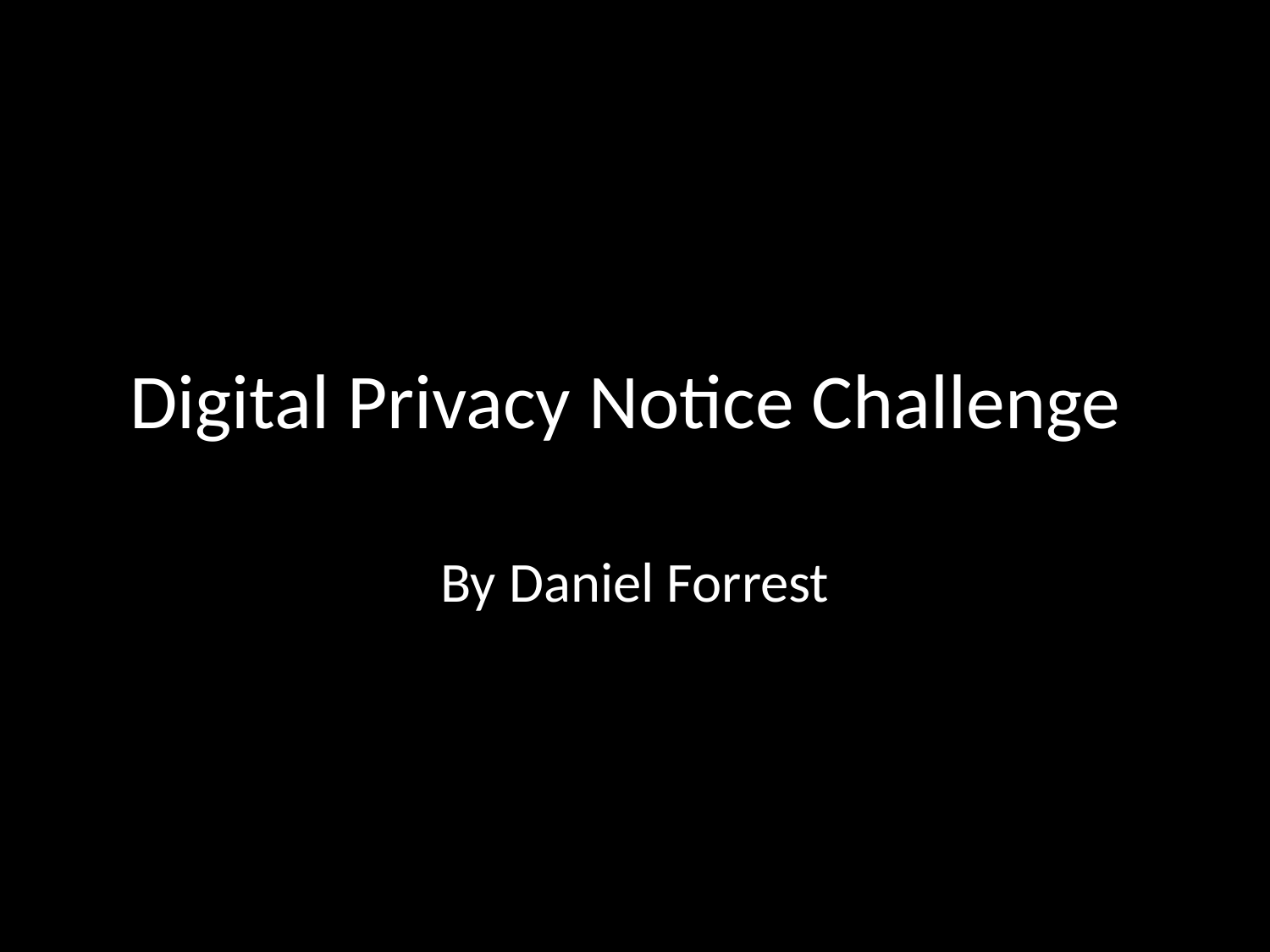

# Digital Privacy Notice Challenge
By Daniel Forrest